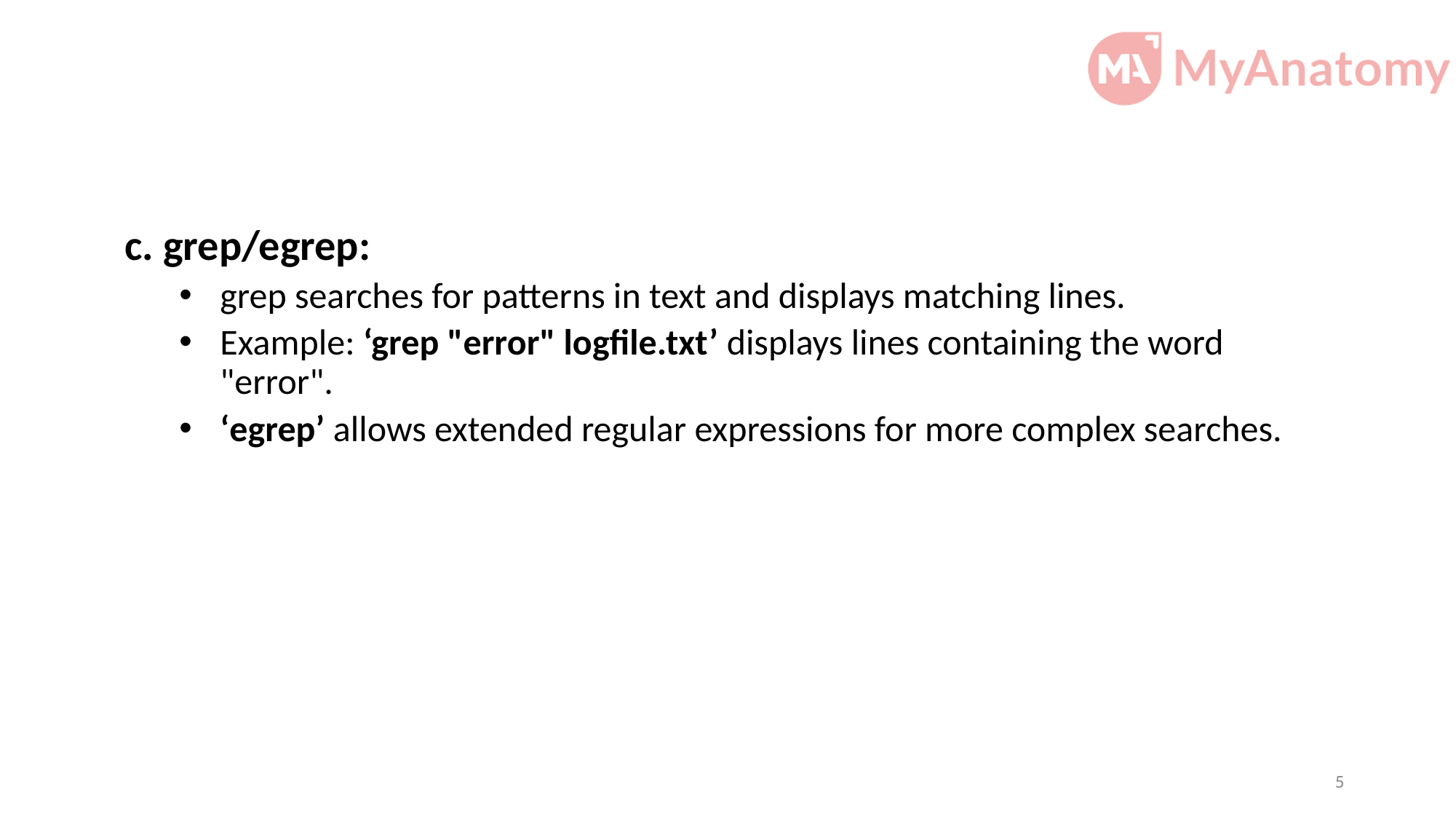

c. grep/egrep:
grep searches for patterns in text and displays matching lines.
Example: ‘grep "error" logfile.txt’ displays lines containing the word "error".
‘egrep’ allows extended regular expressions for more complex searches.
5